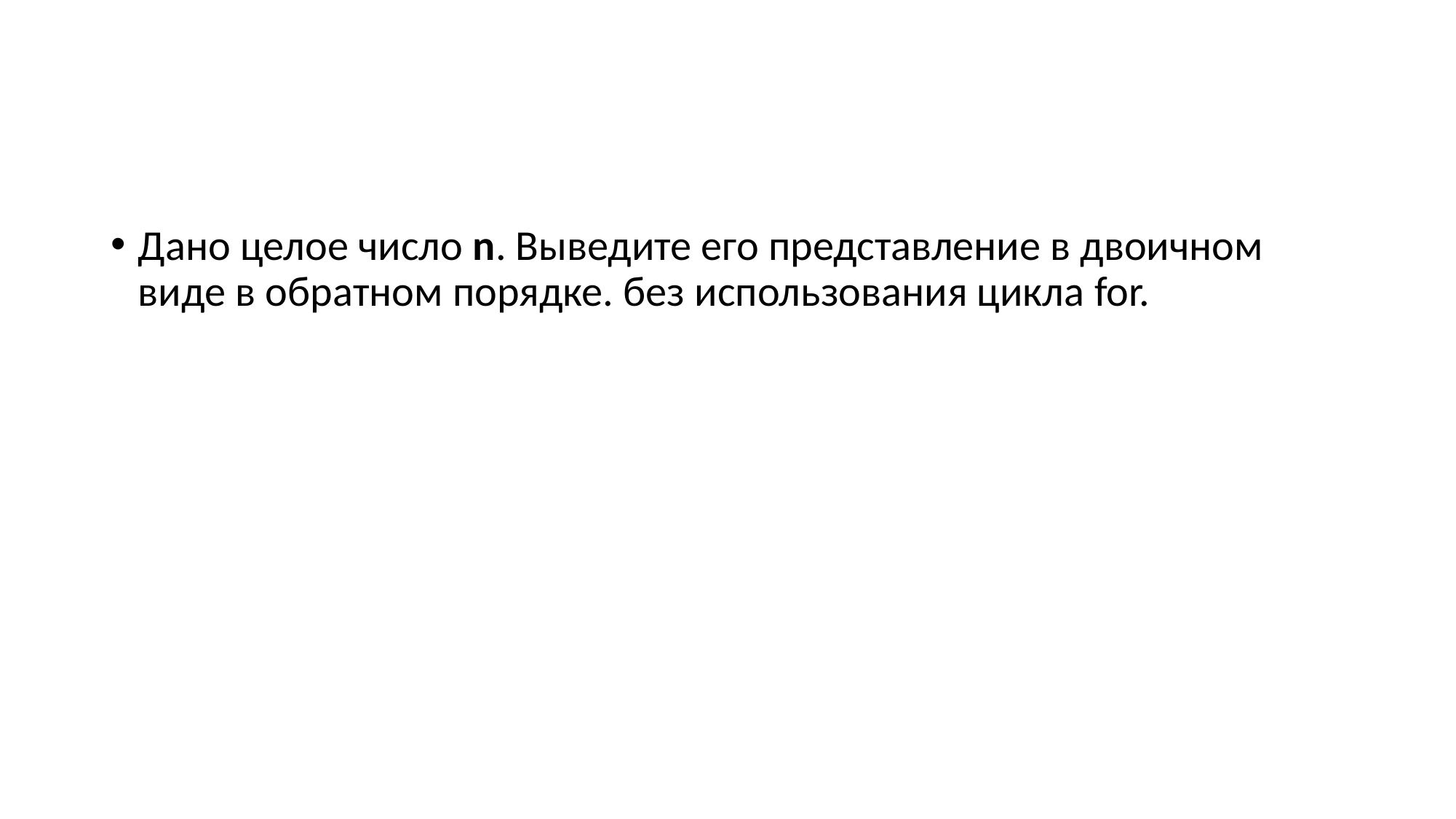

#
Дано целое число n. Выведите его представление в двоичном виде в обратном порядке. без использования цикла for.